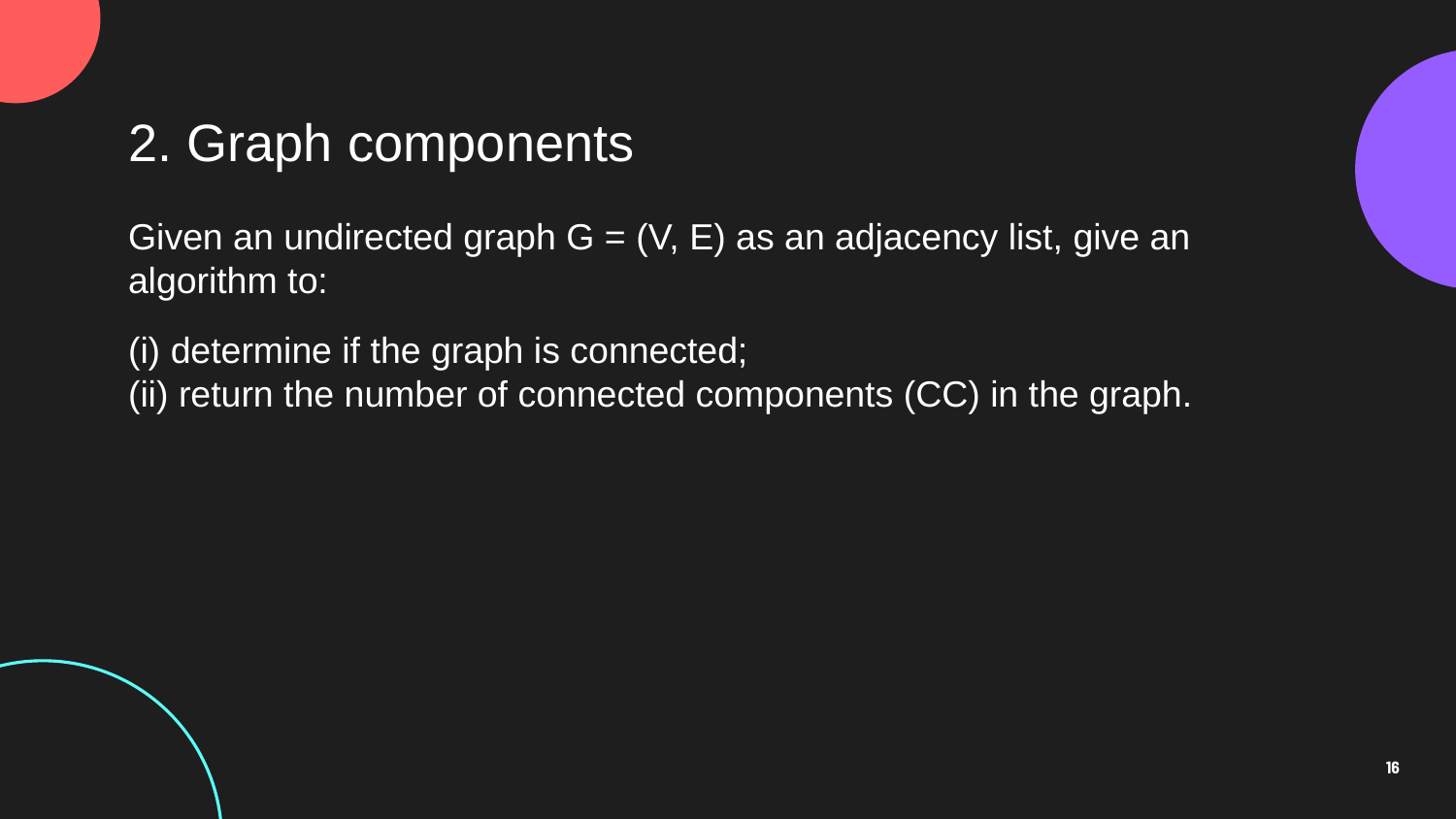

2. Graph components

Given an undirected graph G = (V, E) as an adjacency list, give an algorithm to:

(i) determine if the graph is connected;
(ii) return the number of connected components (CC) in the graph.
16